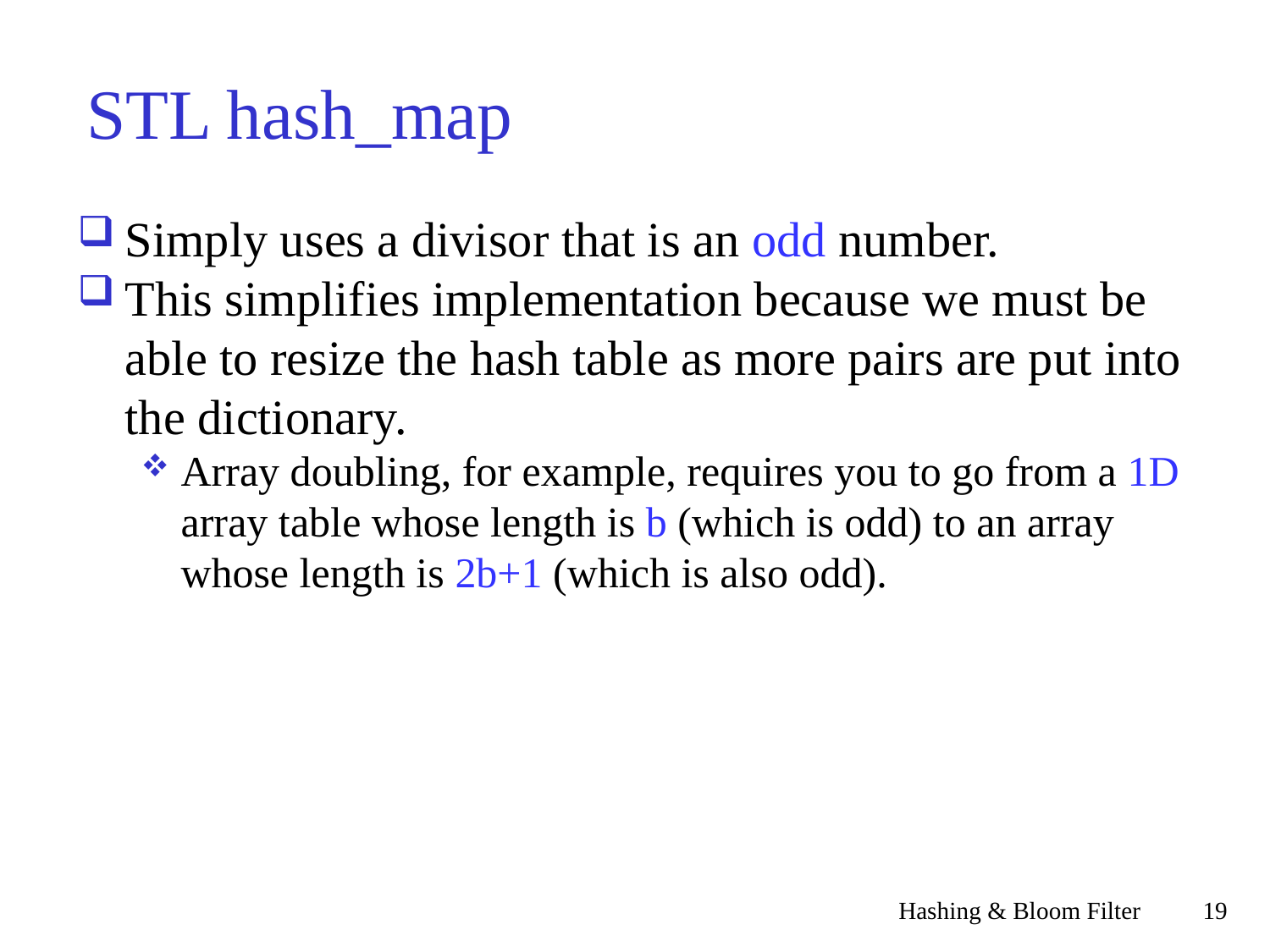

STL hash_map
Simply uses a divisor that is an odd number.
This simplifies implementation because we must be able to resize the hash table as more pairs are put into the dictionary.
Array doubling, for example, requires you to go from a 1D array table whose length is b (which is odd) to an array whose length is 2b+1 (which is also odd).
Hashing & Bloom Filter
19